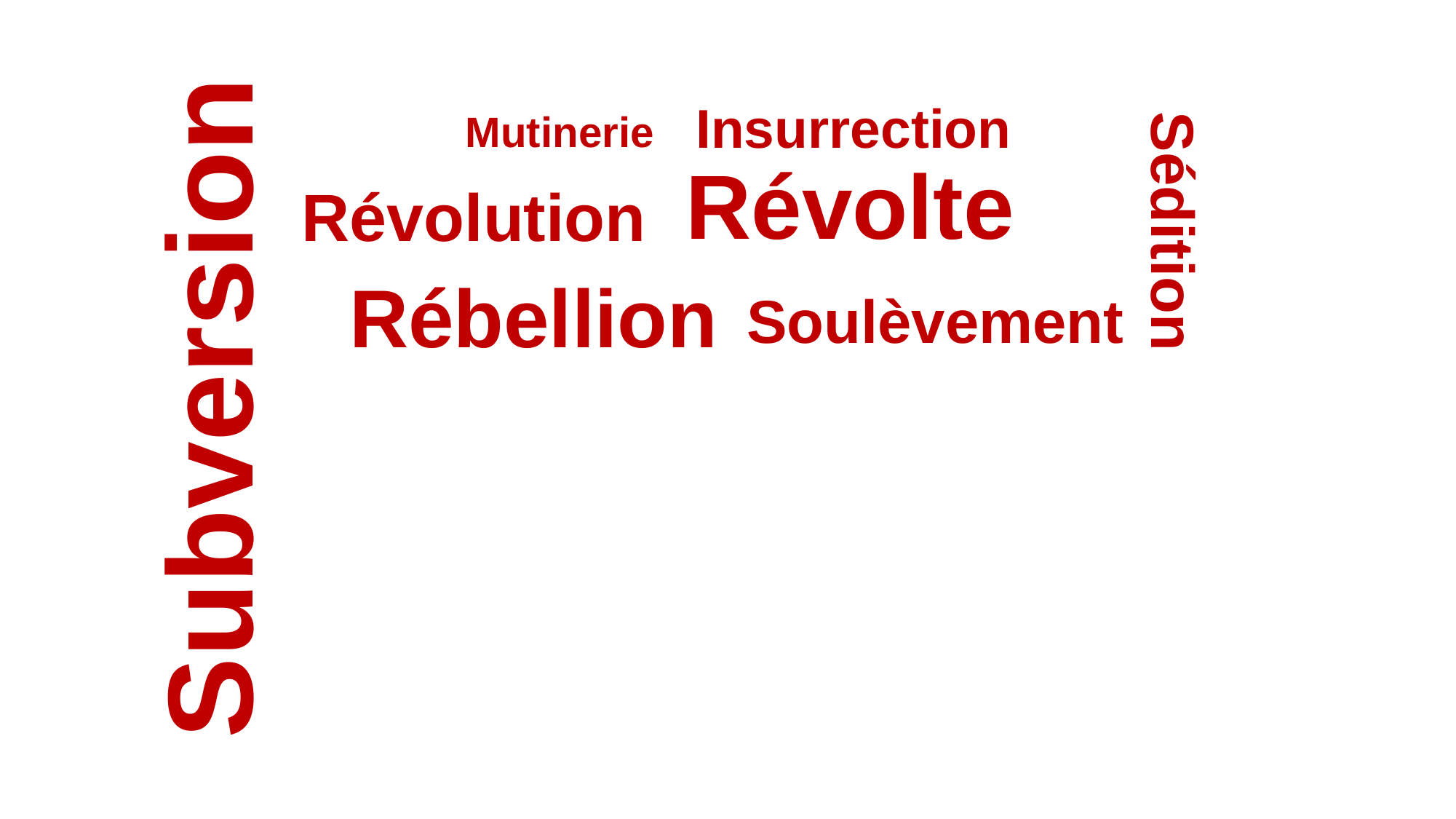

Insurrection
Mutinerie
Révolte
Révolution
Sédition
Rébellion
Soulèvement
Subversion